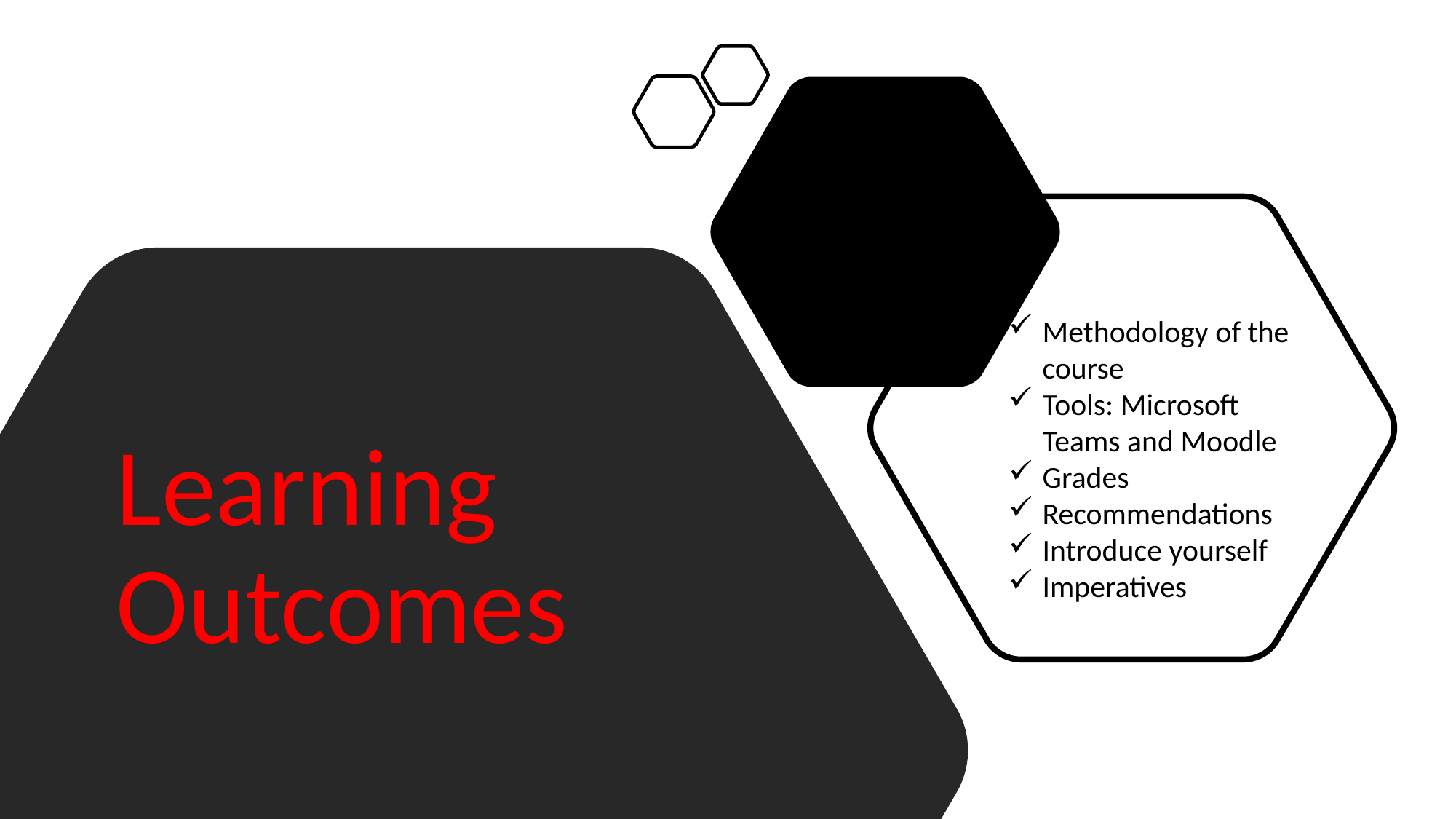

Methodology of the course
Tools: Microsoft Teams and Moodle
Grades
Recommendations
Introduce yourself
Imperatives
# Learning Outcomes